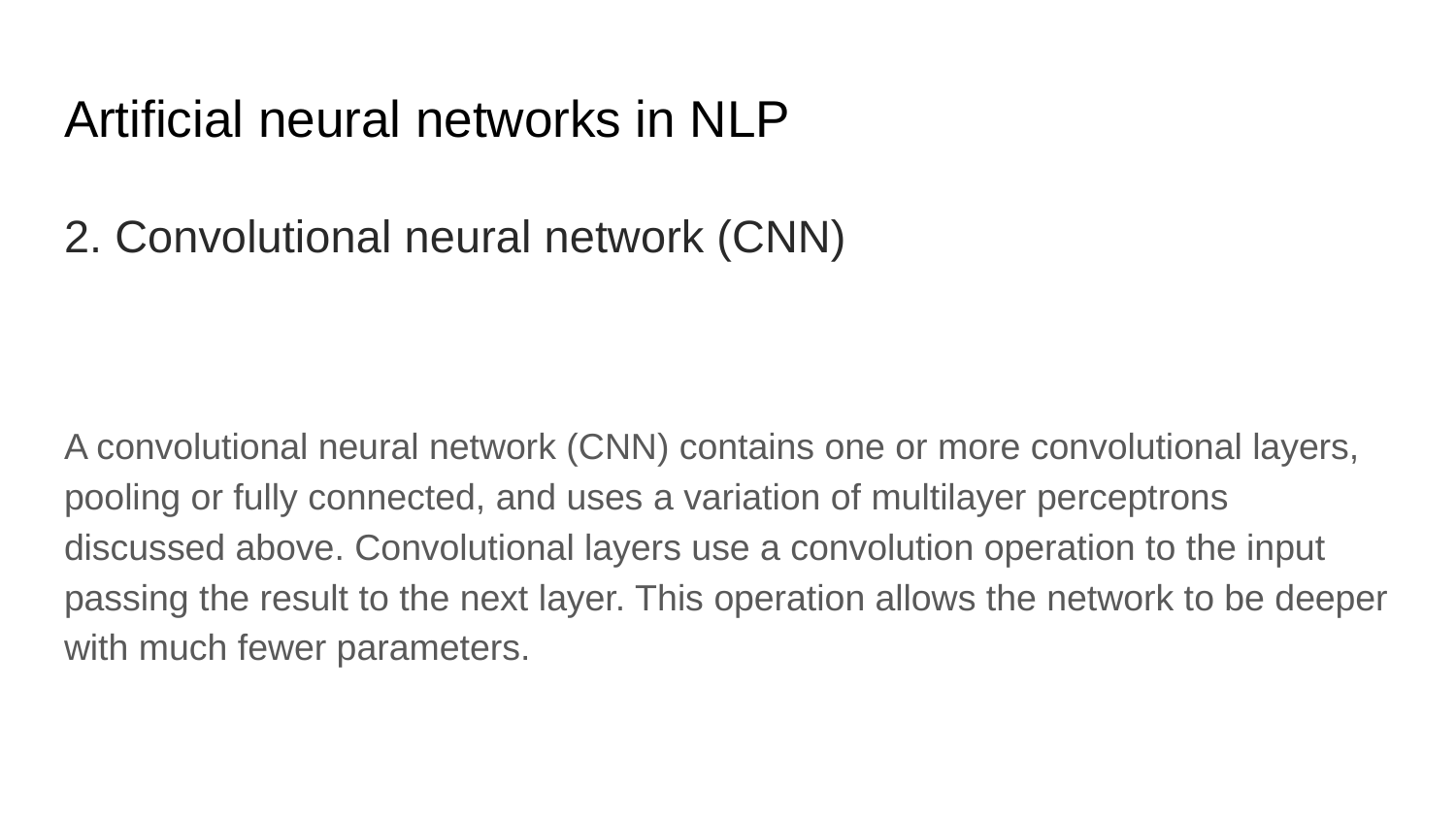

# Artificial neural networks in NLP
2. Convolutional neural network (CNN)

A convolutional neural network (CNN) contains one or more convolutional layers, pooling or fully connected, and uses a variation of multilayer perceptrons discussed above. Convolutional layers use a convolution operation to the input passing the result to the next layer. This operation allows the network to be deeper with much fewer parameters.